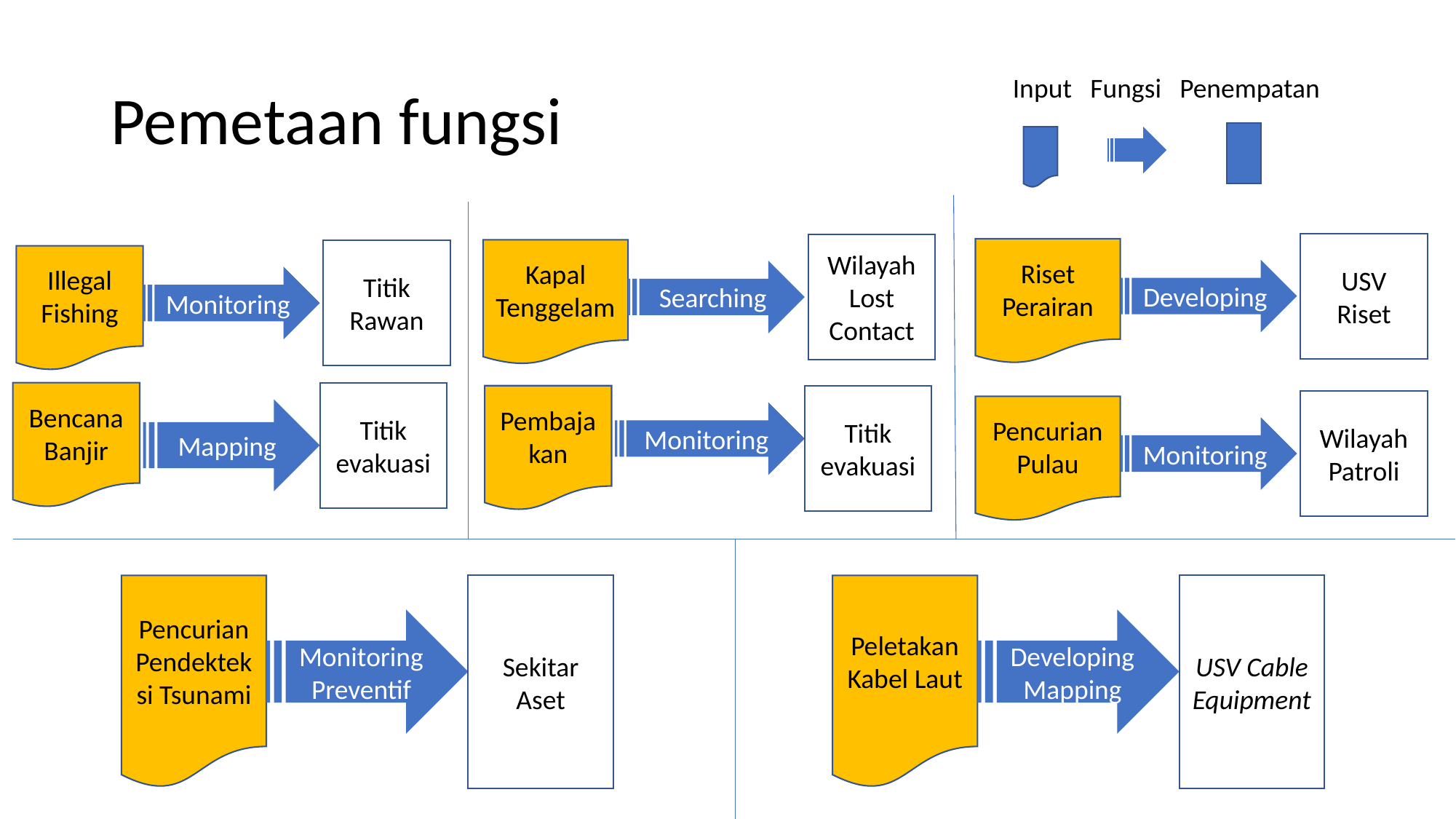

# Pemetaan fungsi
Input   Fungsi   Penempatan

USV Riset
Wilayah
Lost Contact
Riset Perairan
Kapal
Tenggelam
Titik Rawan
Illegal Fishing
Developing
Searching
Monitoring
Bencana
Banjir
Titik evakuasi
Pembajakan
Titik evakuasi
Wilayah Patroli
Pencurian Pulau
Mapping
Monitoring
Monitoring
Pencurian Pendekteksi Tsunami
Sekitar Aset
Peletakan Kabel Laut
USV Cable Equipment
Monitoring
Preventif
Developing
Mapping